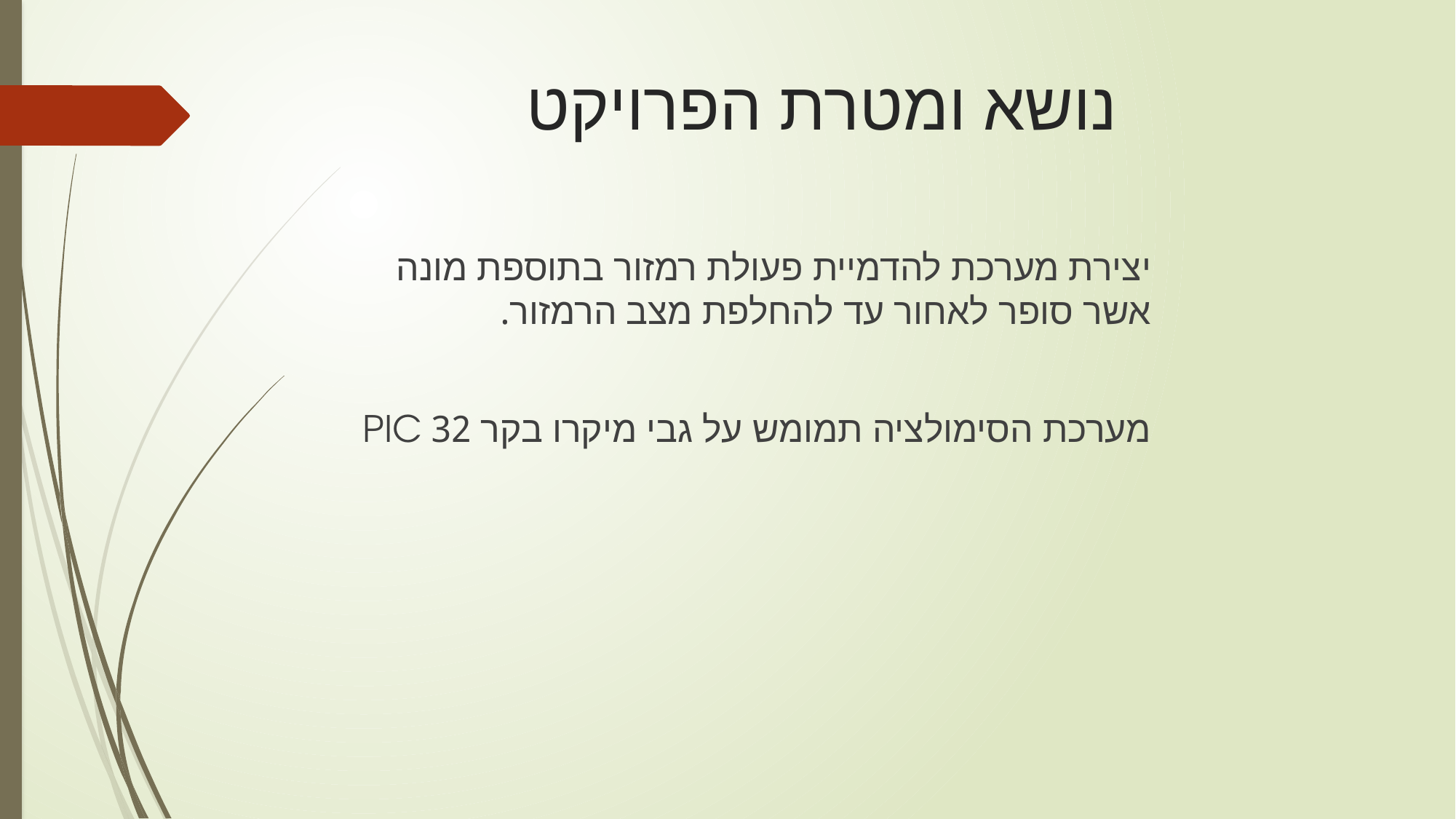

# נושא ומטרת הפרויקט
יצירת מערכת להדמיית פעולת רמזור בתוספת מונה אשר סופר לאחור עד להחלפת מצב הרמזור.

מערכת הסימולציה תמומש על גבי מיקרו בקר 32 PIC